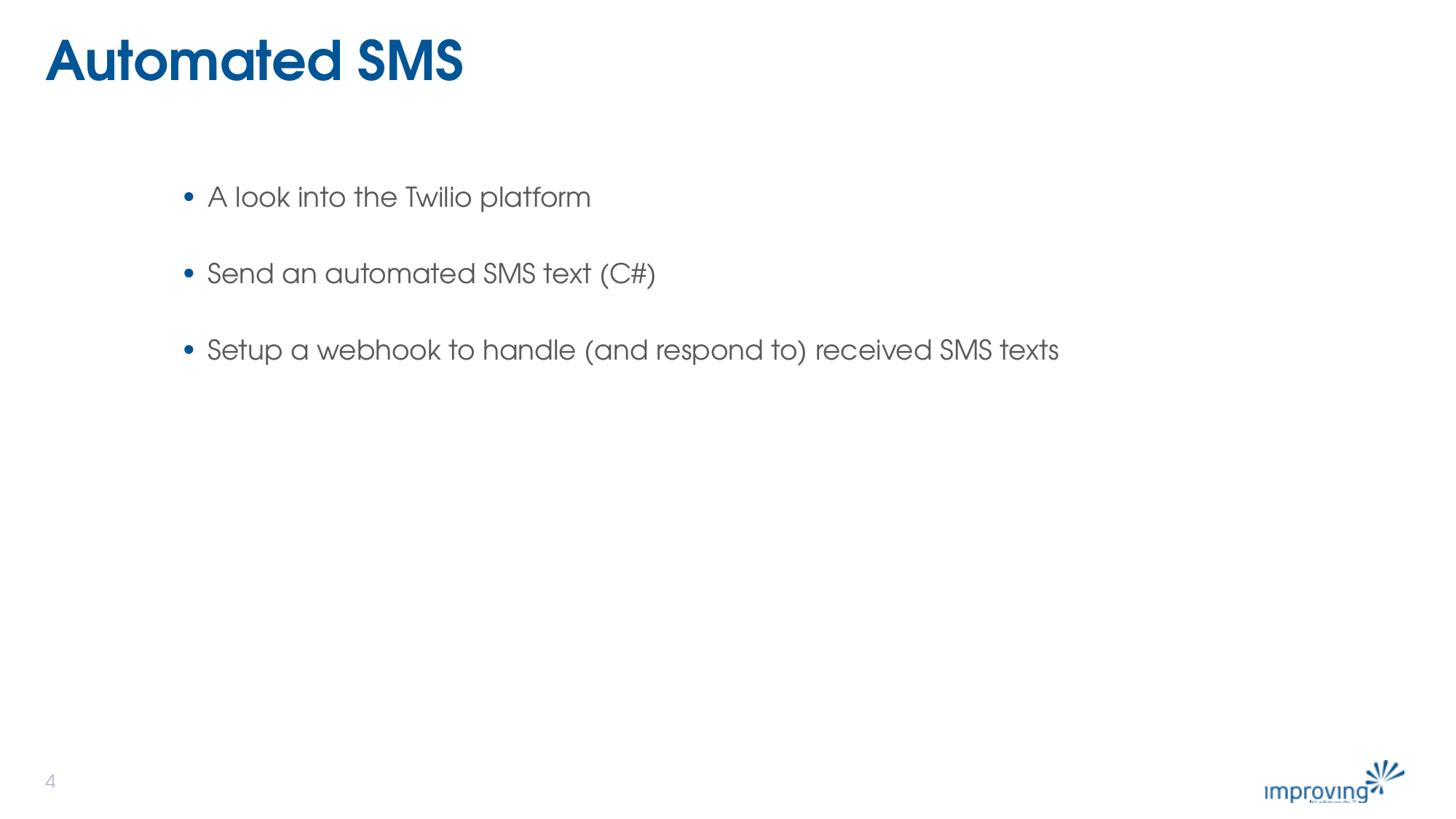

# Automated SMS

A look into the Twilio platform

Send an automated SMS text (C#)

Setup a webhook to handle (and respond to) received SMS texts
4